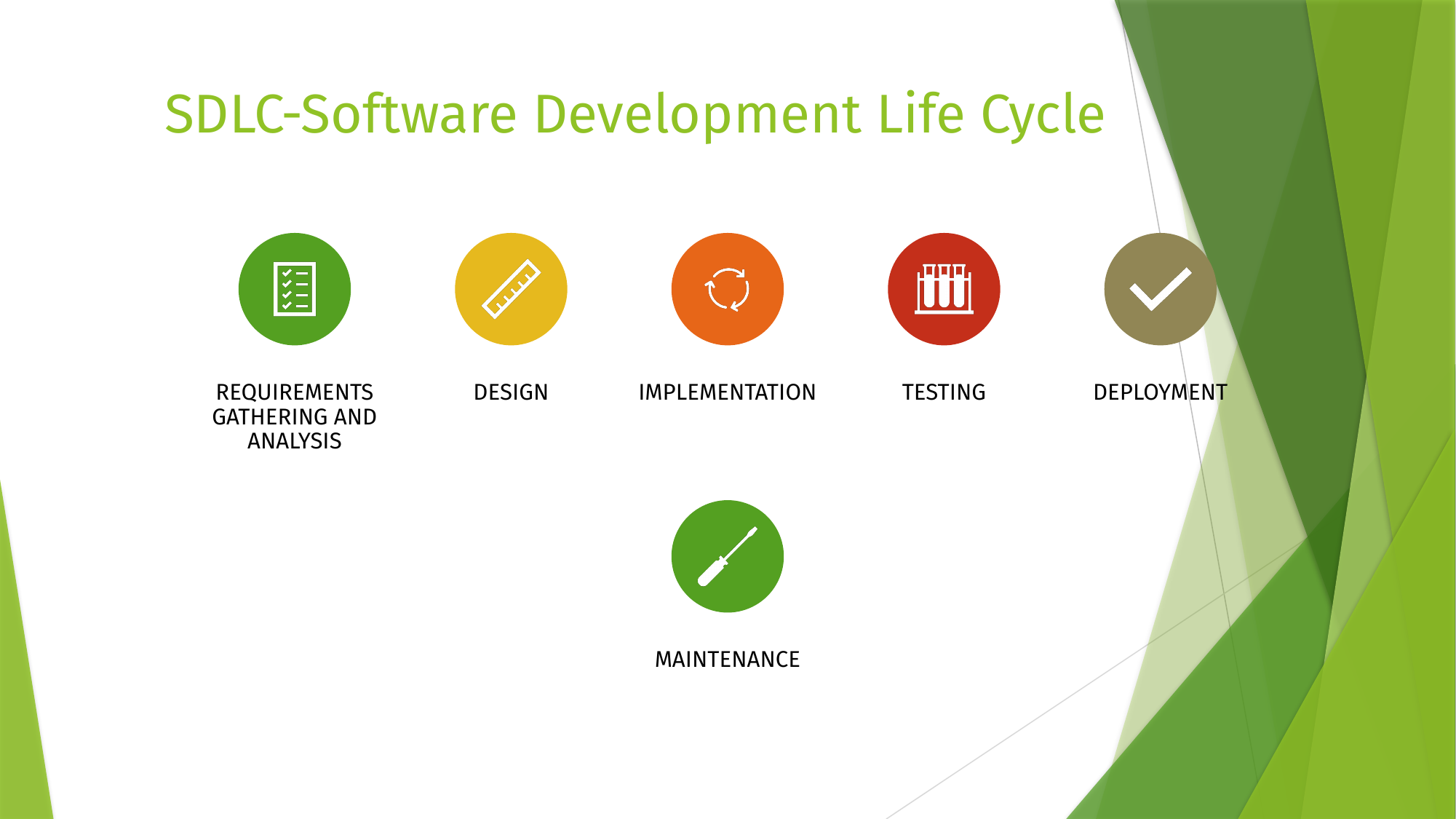

# SDLC-Software Development Life Cycle
Requirements Gathering and Analysis
Design
Implementation
Testing
Deployment
Maintenance